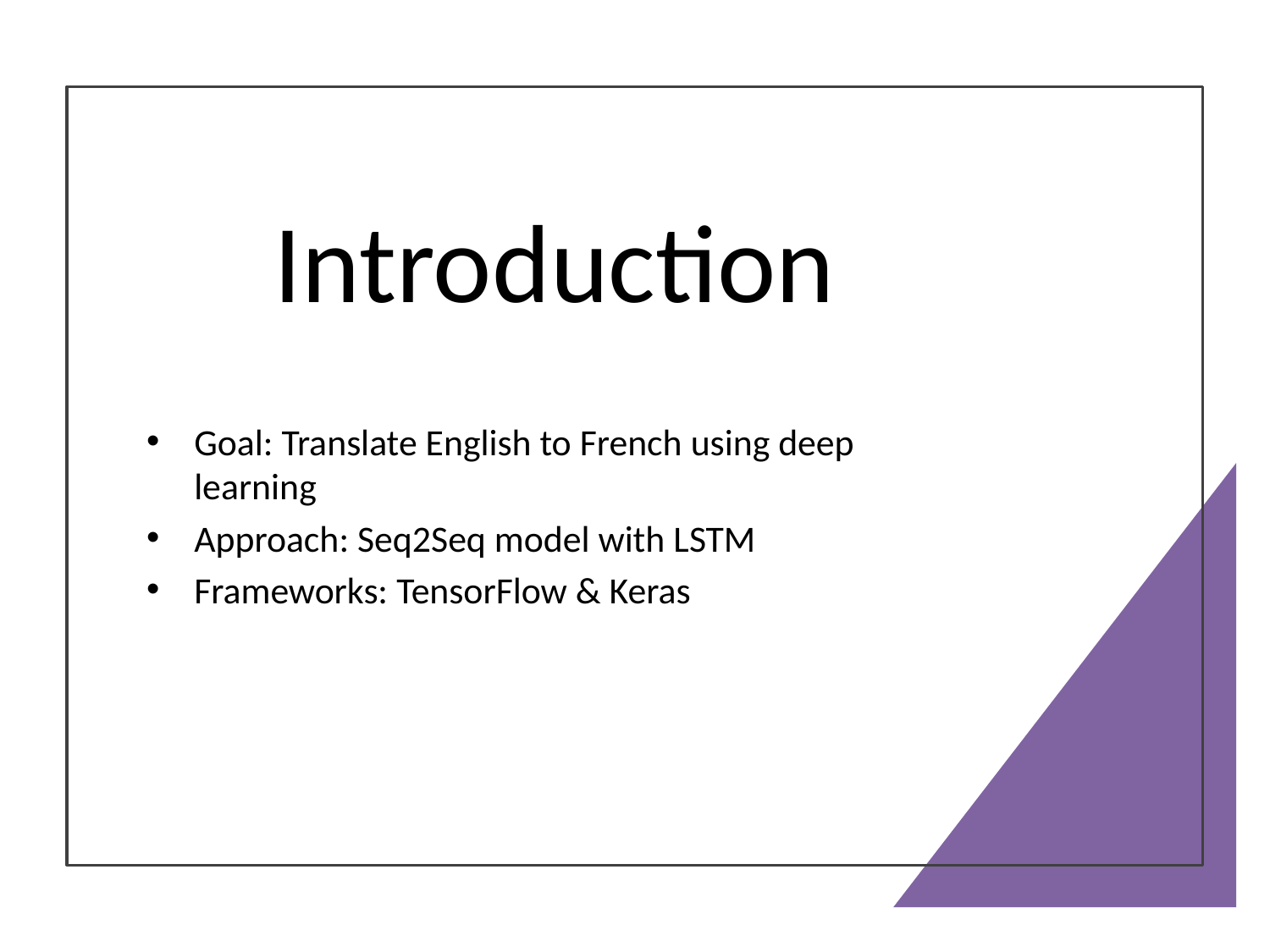

# Introduction
Goal: Translate English to French using deep learning
Approach: Seq2Seq model with LSTM
Frameworks: TensorFlow & Keras